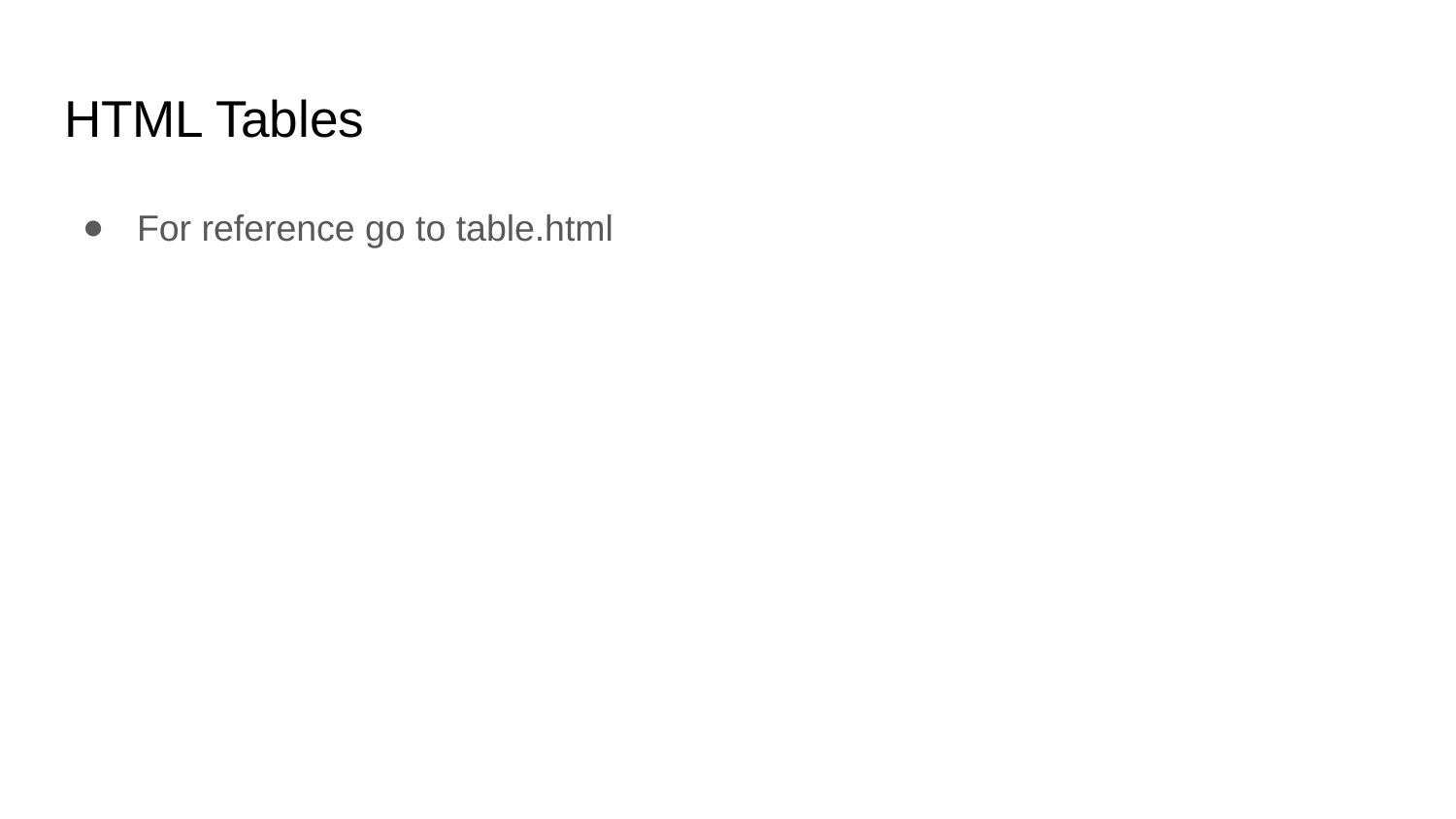

# HTML Tables
For reference go to table.html